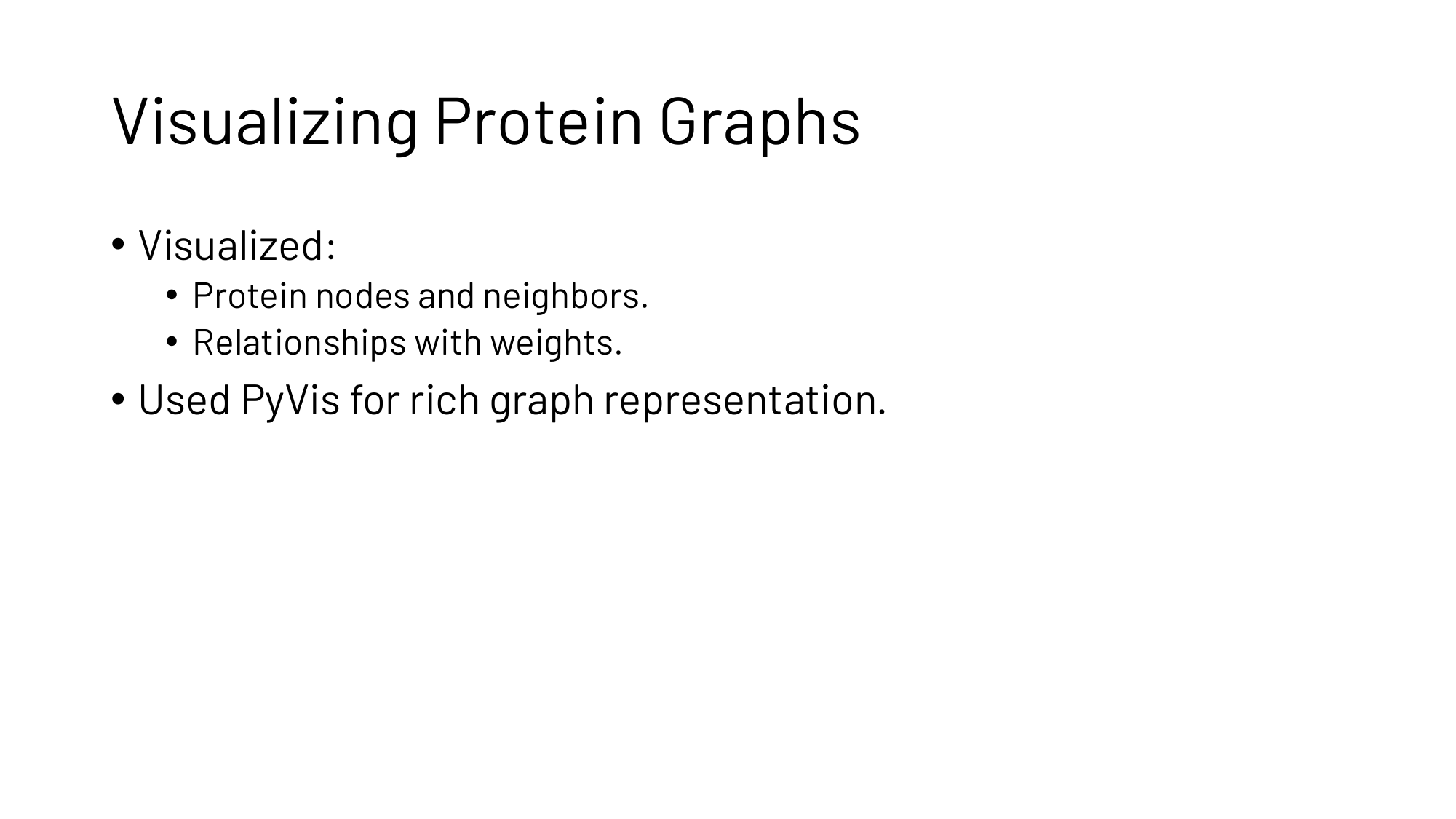

# Visualizing Protein Graphs
Visualized:
Protein nodes and neighbors.
Relationships with weights.
Used PyVis for rich graph representation.